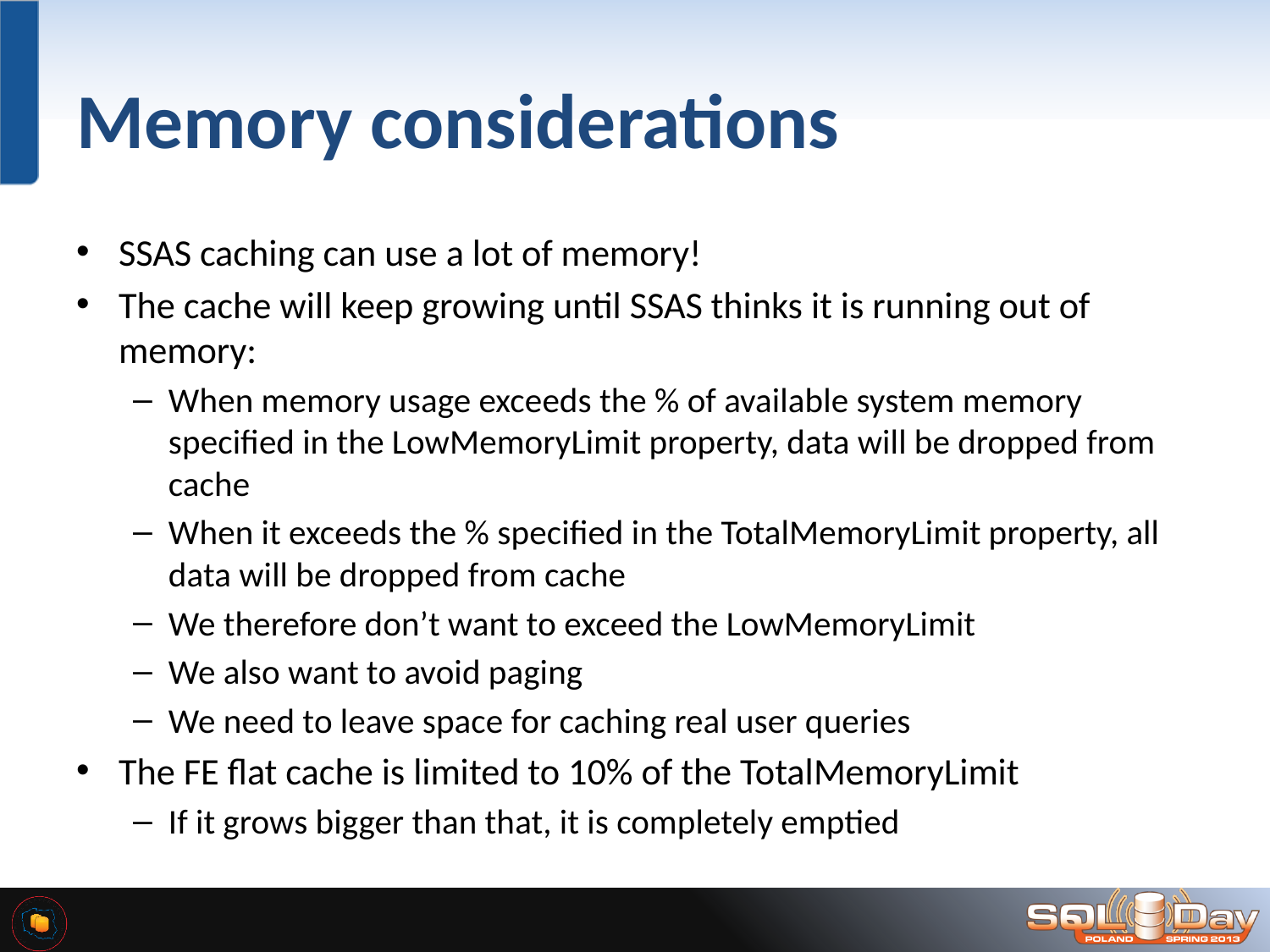

# Memory considerations
SSAS caching can use a lot of memory!
The cache will keep growing until SSAS thinks it is running out of memory:
When memory usage exceeds the % of available system memory specified in the LowMemoryLimit property, data will be dropped from cache
When it exceeds the % specified in the TotalMemoryLimit property, all data will be dropped from cache
We therefore don’t want to exceed the LowMemoryLimit
We also want to avoid paging
We need to leave space for caching real user queries
The FE flat cache is limited to 10% of the TotalMemoryLimit
If it grows bigger than that, it is completely emptied